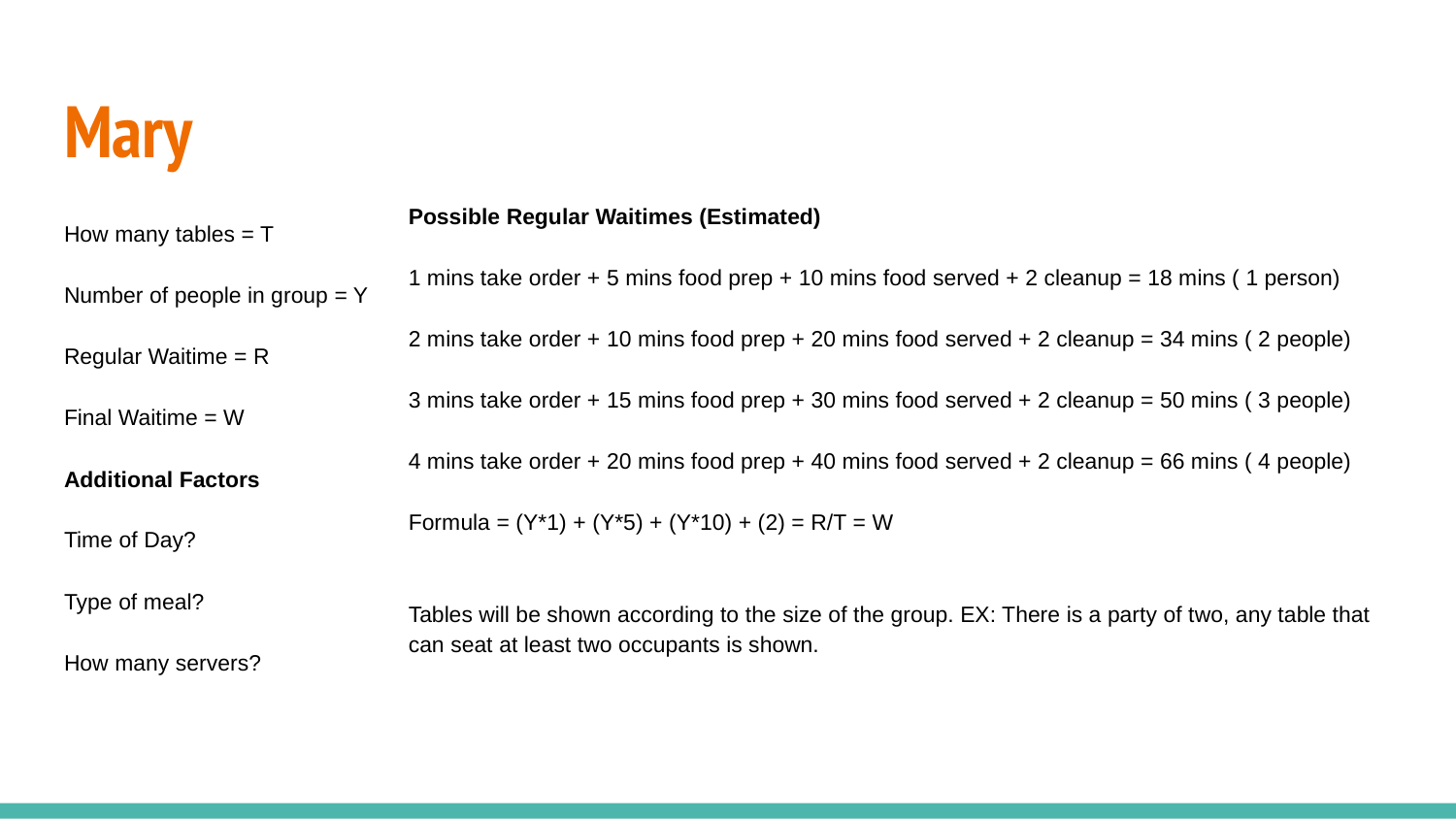

# Mary
Possible Regular Waitimes (Estimated)
1 mins take order + 5 mins food prep + 10 mins food served + 2 cleanup = 18 mins ( 1 person)
2 mins take order + 10 mins food prep + 20 mins food served + 2 cleanup = 34 mins ( 2 people)

3 mins take order + 15 mins food prep + 30 mins food served + 2 cleanup = 50 mins ( 3 people)

4 mins take order + 20 mins food prep + 40 mins food served + 2 cleanup = 66 mins ( 4 people)

Formula = (Y*1) + (Y*5) + (Y*10) + (2) = R/T = W

Tables will be shown according to the size of the group. EX: There is a party of two, any table that can seat at least two occupants is shown.
How many tables = T

Number of people in group = Y

Regular Waitime = R

Final Waitime = W

Additional Factors

Time of Day?

Type of meal?

How many servers?